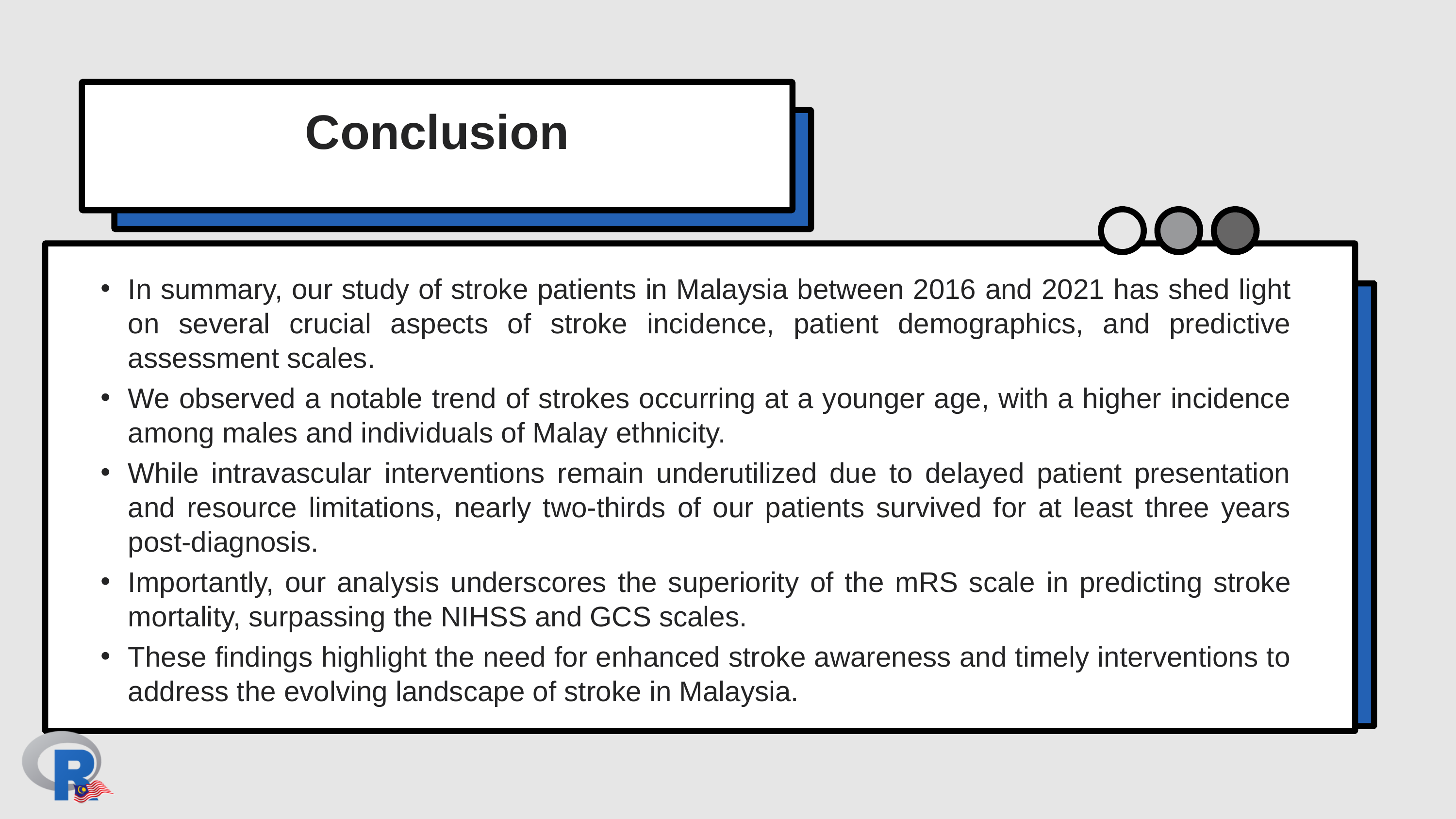

Conclusion

In summary, our study of stroke patients in Malaysia between 2016 and 2021 has shed light on several crucial aspects of stroke incidence, patient demographics, and predictive assessment scales.
We observed a notable trend of strokes occurring at a younger age, with a higher incidence among males and individuals of Malay ethnicity.
While intravascular interventions remain underutilized due to delayed patient presentation and resource limitations, nearly two-thirds of our patients survived for at least three years post-diagnosis.
Importantly, our analysis underscores the superiority of the mRS scale in predicting stroke mortality, surpassing the NIHSS and GCS scales.
These findings highlight the need for enhanced stroke awareness and timely interventions to address the evolving landscape of stroke in Malaysia.